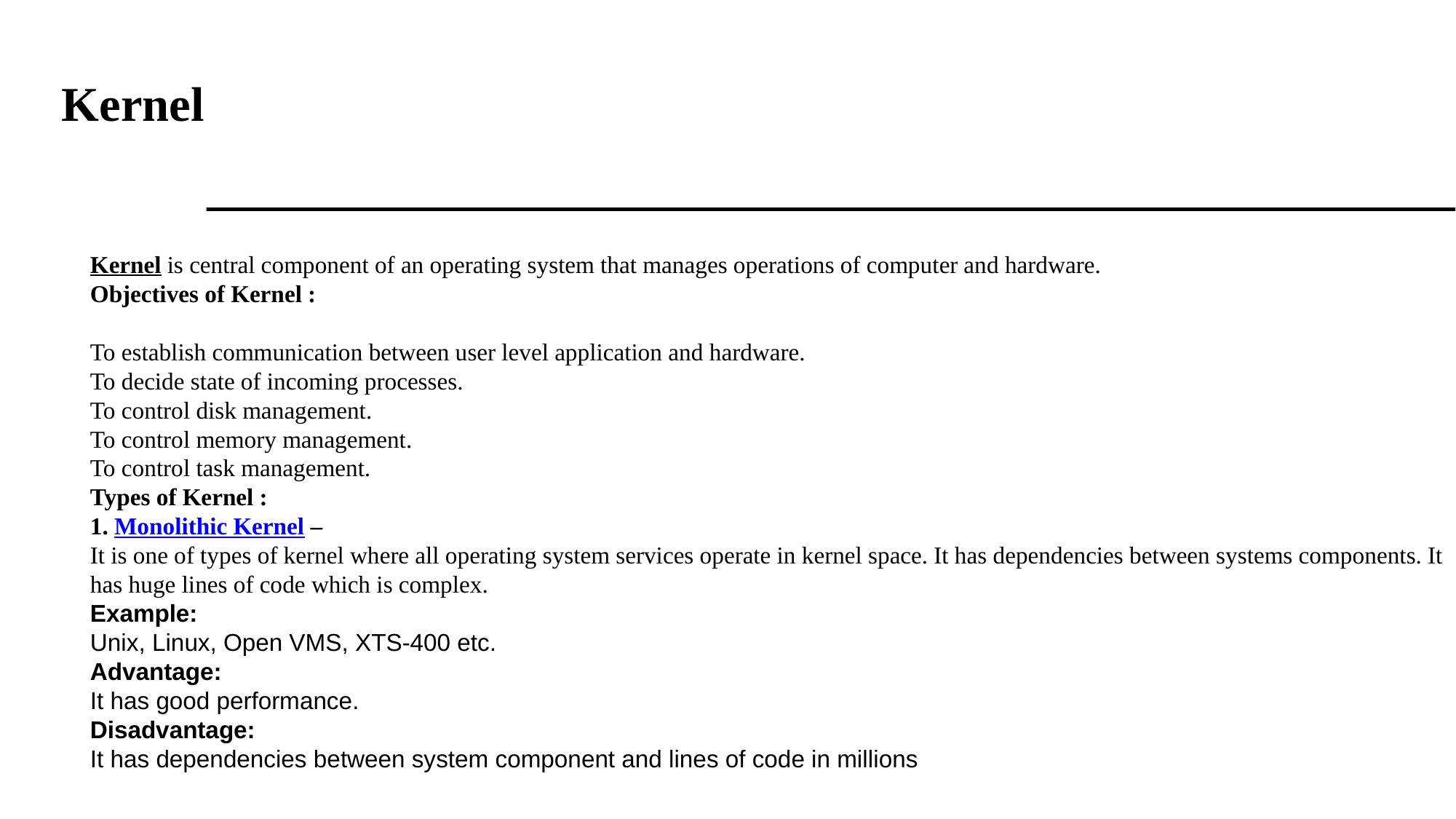

# Kernel
Kernel is central component of an operating system that manages operations of computer and hardware.
Objectives of Kernel :
To establish communication between user level application and hardware.
To decide state of incoming processes.
To control disk management.
To control memory management.
To control task management.
Types of Kernel :
1. Monolithic Kernel –
It is one of types of kernel where all operating system services operate in kernel space. It has dependencies between systems components. It has huge lines of code which is complex.
Example:
Unix, Linux, Open VMS, XTS-400 etc.
Advantage:
It has good performance.
Disadvantage: 
It has dependencies between system component and lines of code in millions